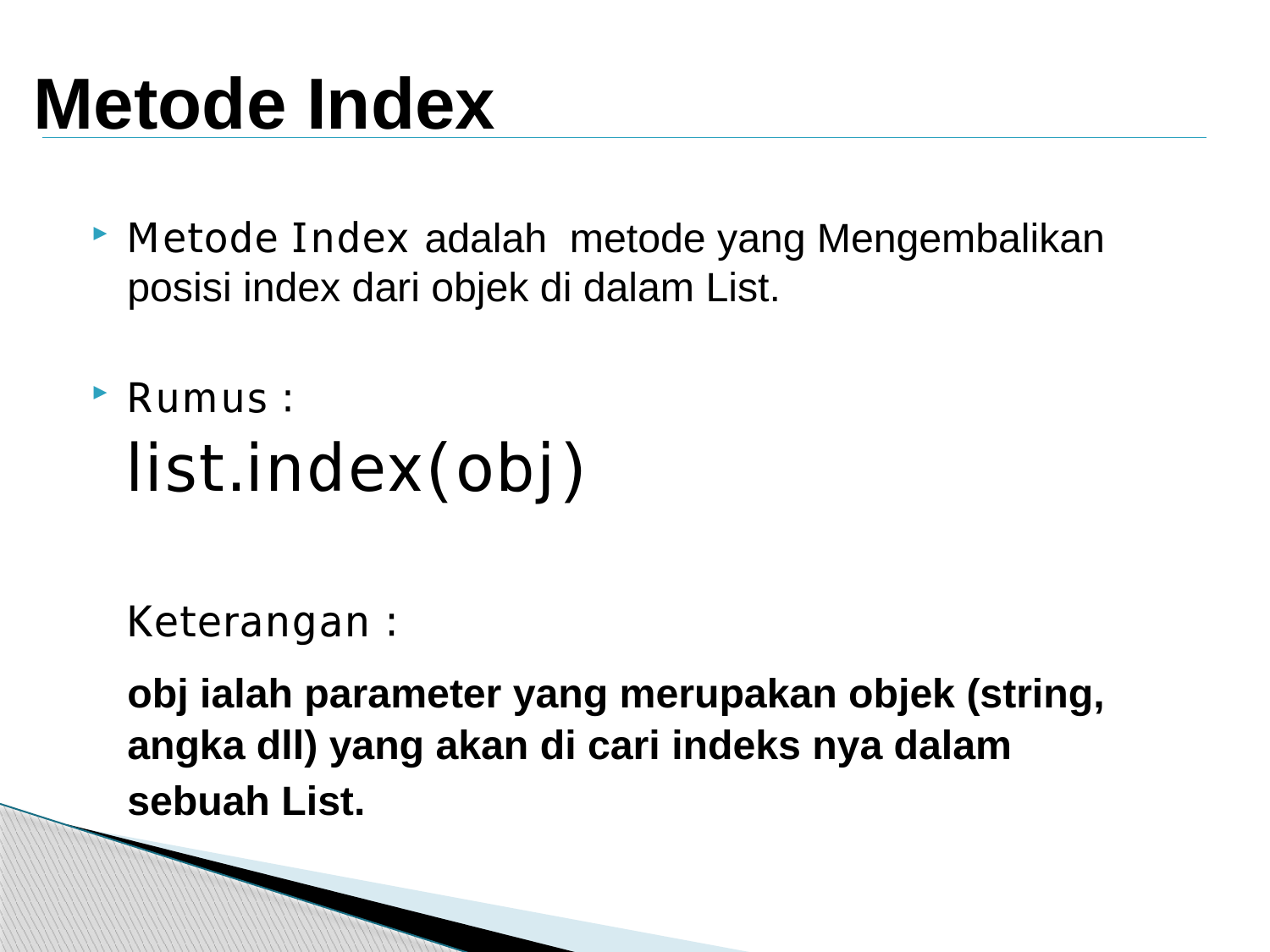

# Metode Index
Metode Index adalah  metode yang Mengembalikan posisi index dari objek di dalam List.

Rumus :
	list.index(obj)

	Keterangan :
	obj ialah parameter yang merupakan objek (string, angka dll) yang akan di cari indeks nya dalam
	sebuah List.